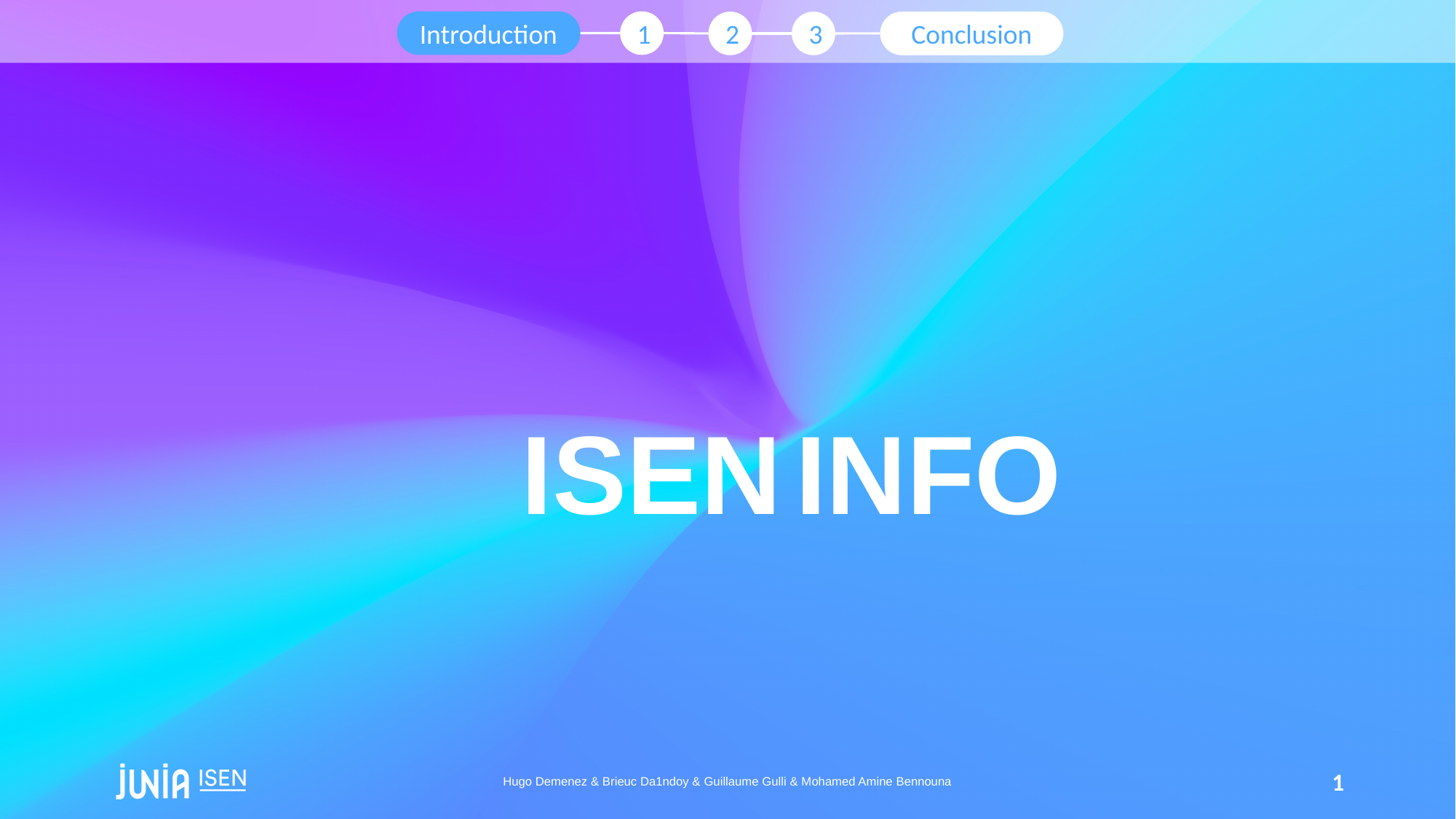

Introduction
1
2
3
Conclusion

# ISEN INFO
Hugo Demenez & Brieuc Da1ndoy & Guillaume Gulli & Mohamed Amine Bennouna
1